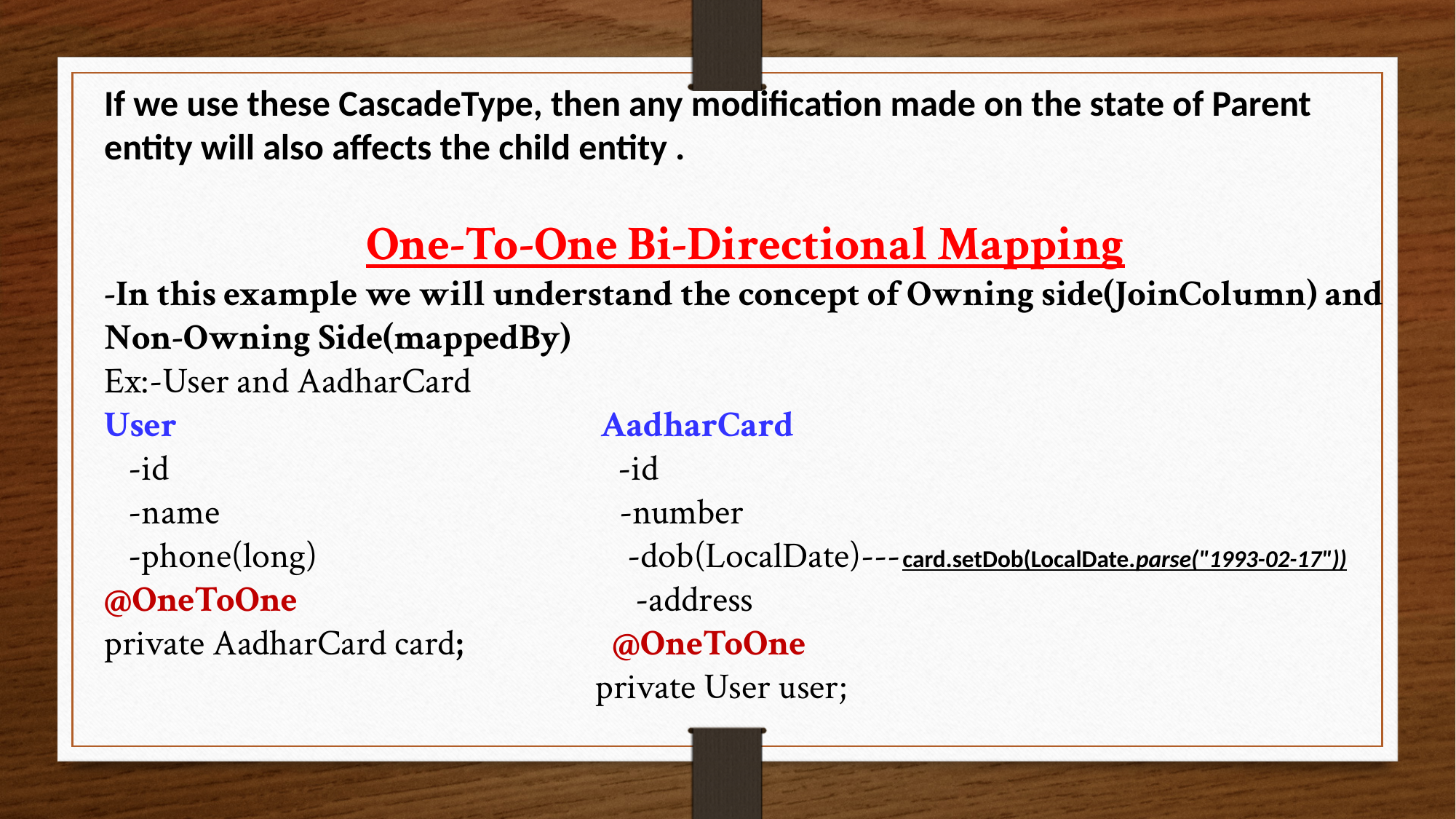

If we use these CascadeType, then any modification made on the state of Parent entity will also affects the child entity .

One-To-One Bi-Directional Mapping
-In this example we will understand the concept of Owning side(JoinColumn) and Non-Owning Side(mappedBy)
Ex:-User and AadharCard
User                                                    AadharCard
   -id                                                       -id
   -name                                                 -number
   -phone(long)                                      -dob(LocalDate)---card.setDob(LocalDate.parse("1993-02-17"))  @OneToOne 		                         -address
private AadharCard card;                    @OneToOne
                                                            private User user;